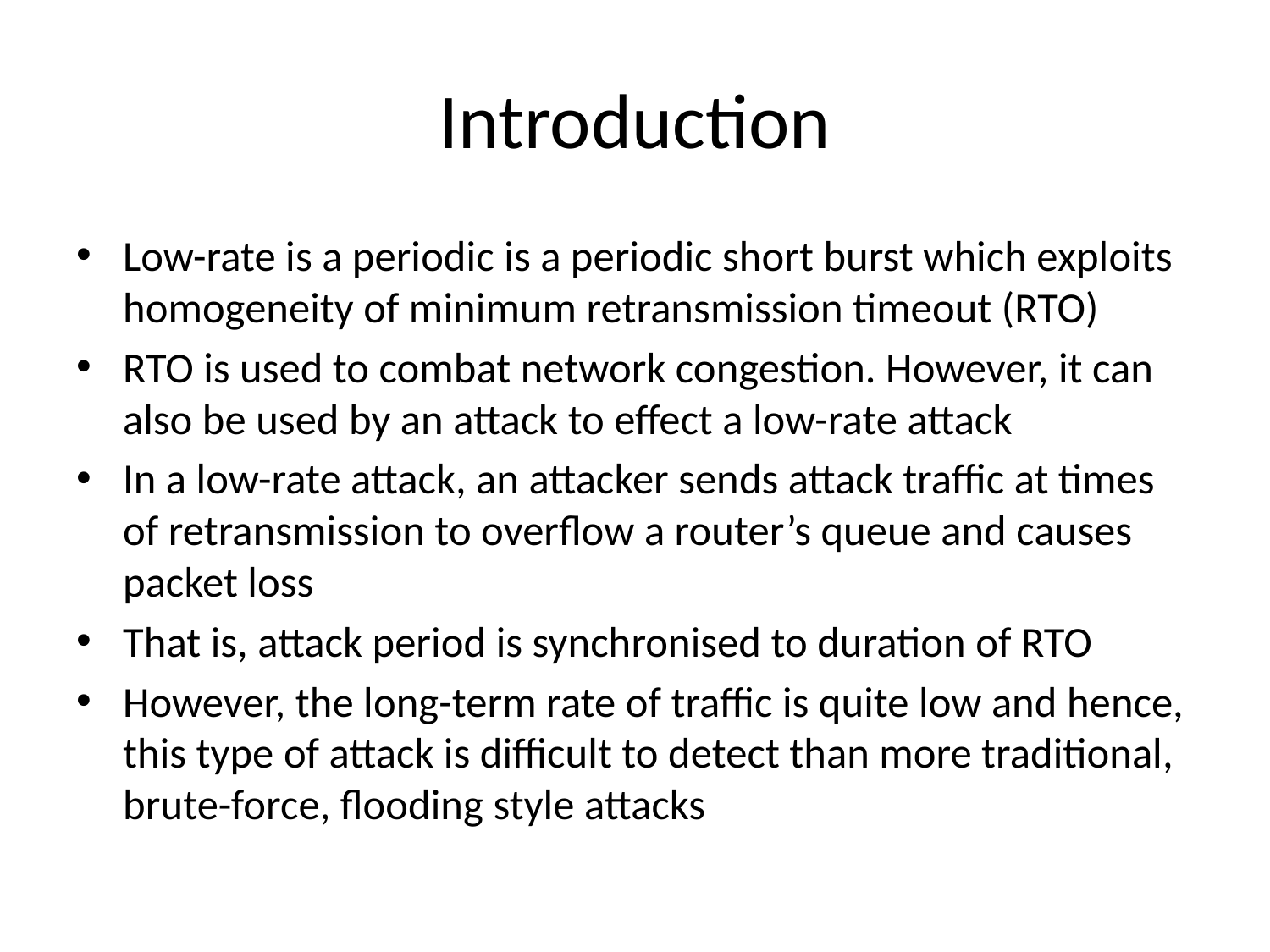

# Introduction
Low-rate is a periodic is a periodic short burst which exploits homogeneity of minimum retransmission timeout (RTO)
RTO is used to combat network congestion. However, it can also be used by an attack to effect a low-rate attack
In a low-rate attack, an attacker sends attack traffic at times of retransmission to overflow a router’s queue and causes packet loss
That is, attack period is synchronised to duration of RTO
However, the long-term rate of traffic is quite low and hence, this type of attack is difficult to detect than more traditional, brute-force, flooding style attacks